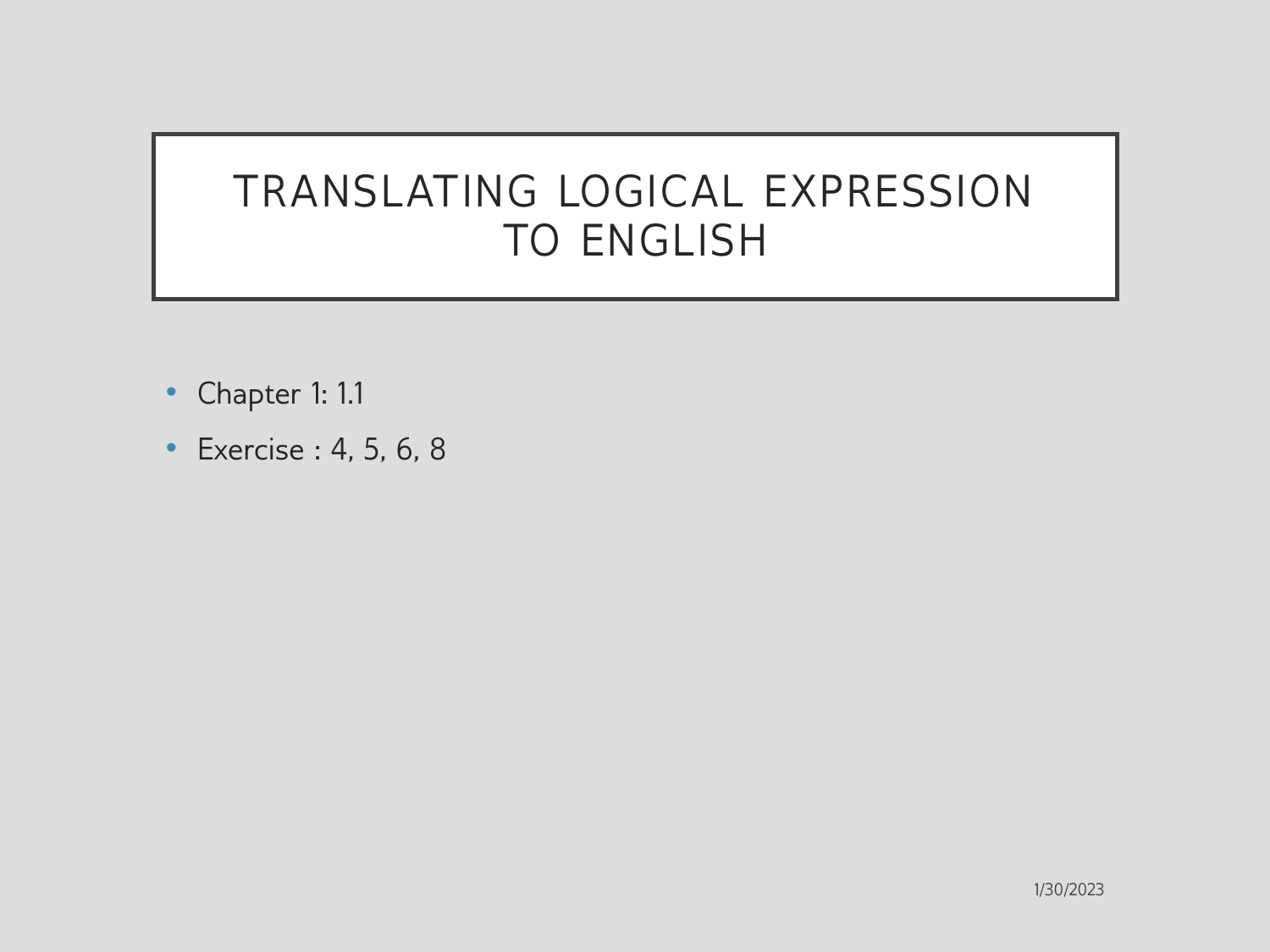

# Translating Logical expression to English
Chapter 1: 1.1
Exercise : 4, 5, 6, 8
1/30/2023